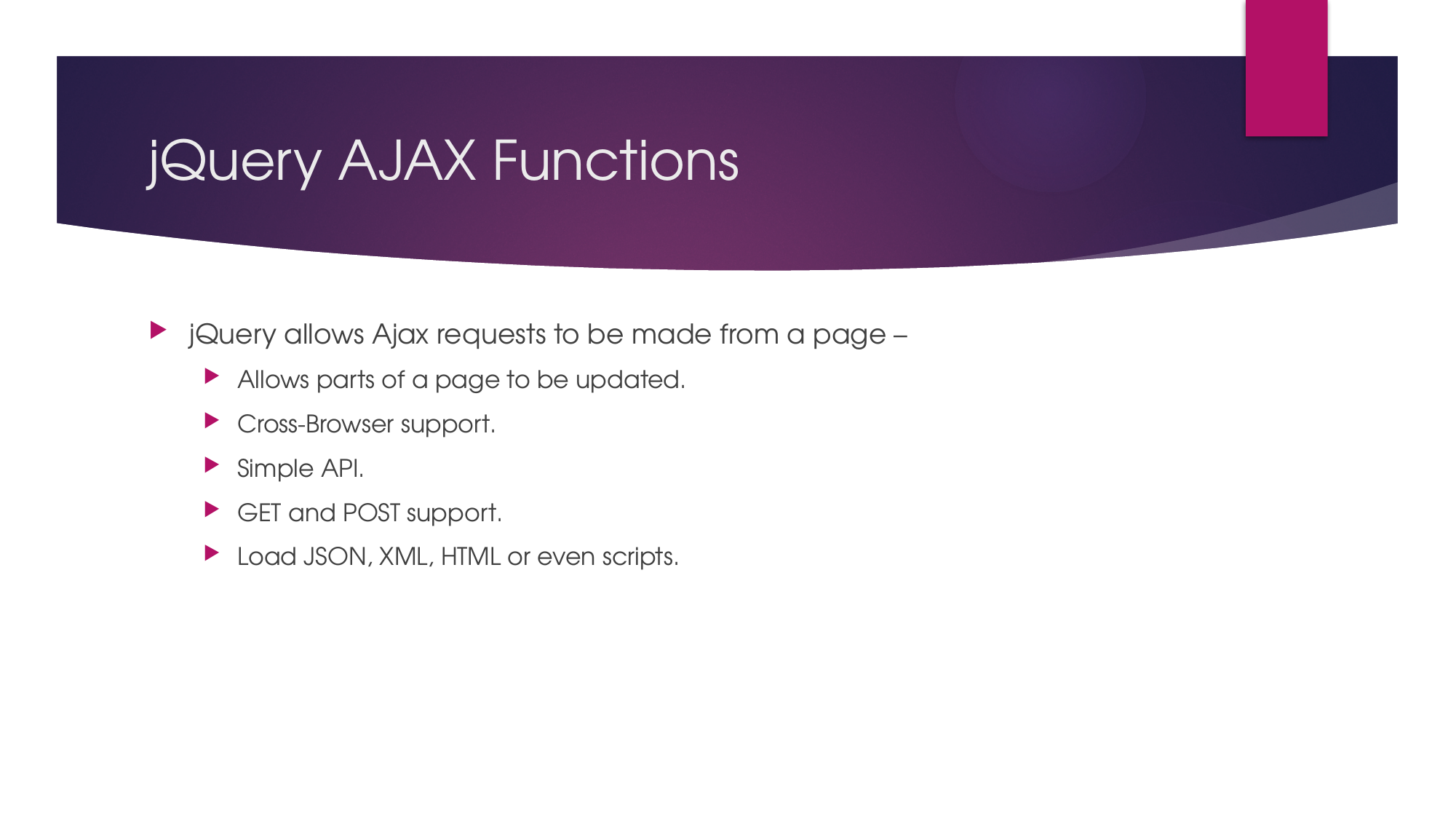

# jQuery AJAX Functions
jQuery allows Ajax requests to be made from a page –
Allows parts of a page to be updated.
Cross-Browser support.
Simple API.
GET and POST support.
Load JSON, XML, HTML or even scripts.